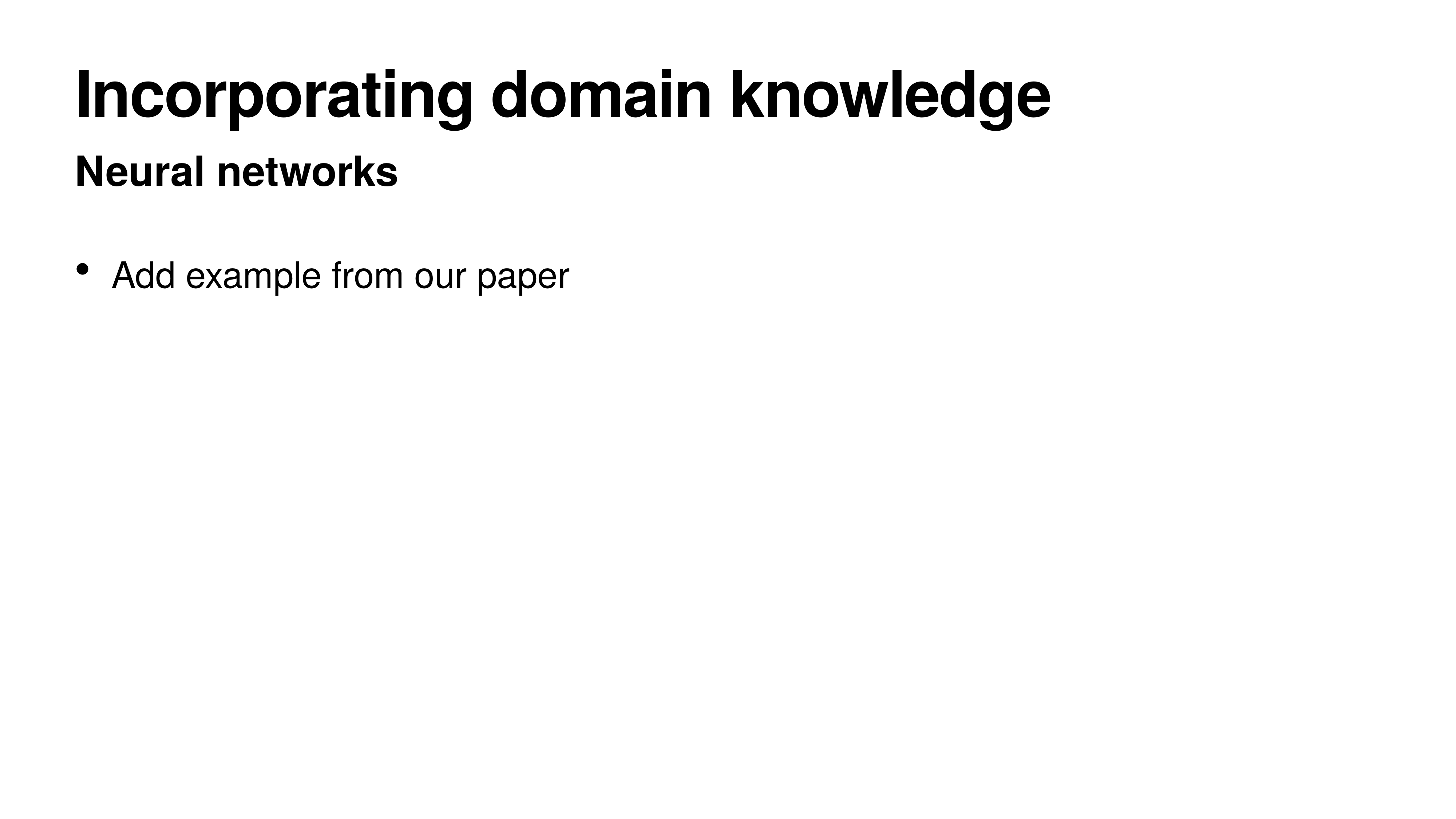

# Incorporating domain knowledge
Neural networks
Add example from our paper